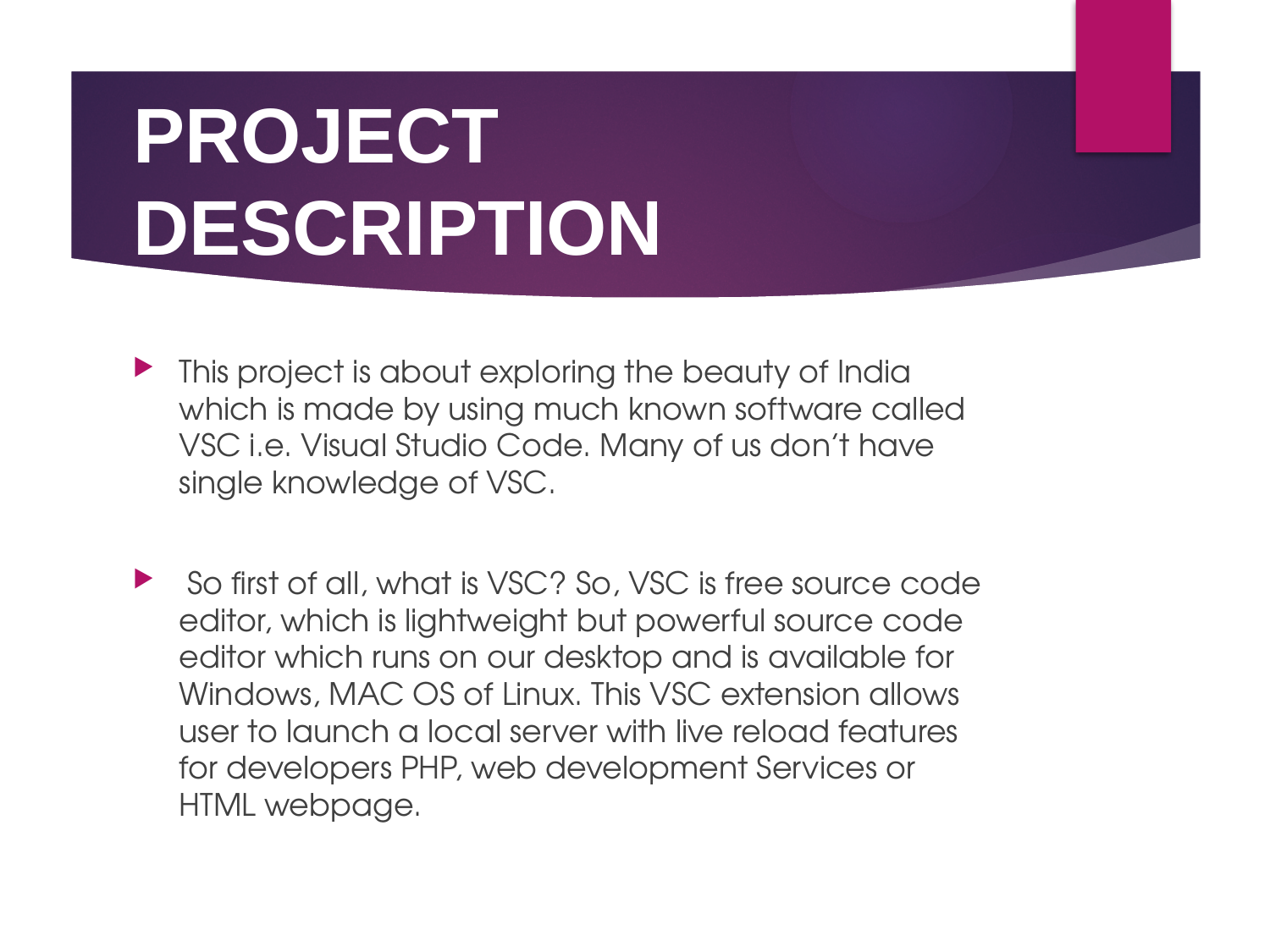

# PROJECT DESCRIPTION
This project is about exploring the beauty of India which is made by using much known software called VSC i.e. Visual Studio Code. Many of us don’t have single knowledge of VSC.

 So first of all, what is VSC? So, VSC is free source code editor, which is lightweight but powerful source code editor which runs on our desktop and is available for Windows, MAC OS of Linux. This VSC extension allows user to launch a local server with live reload features for developers PHP, web development Services or HTML webpage.